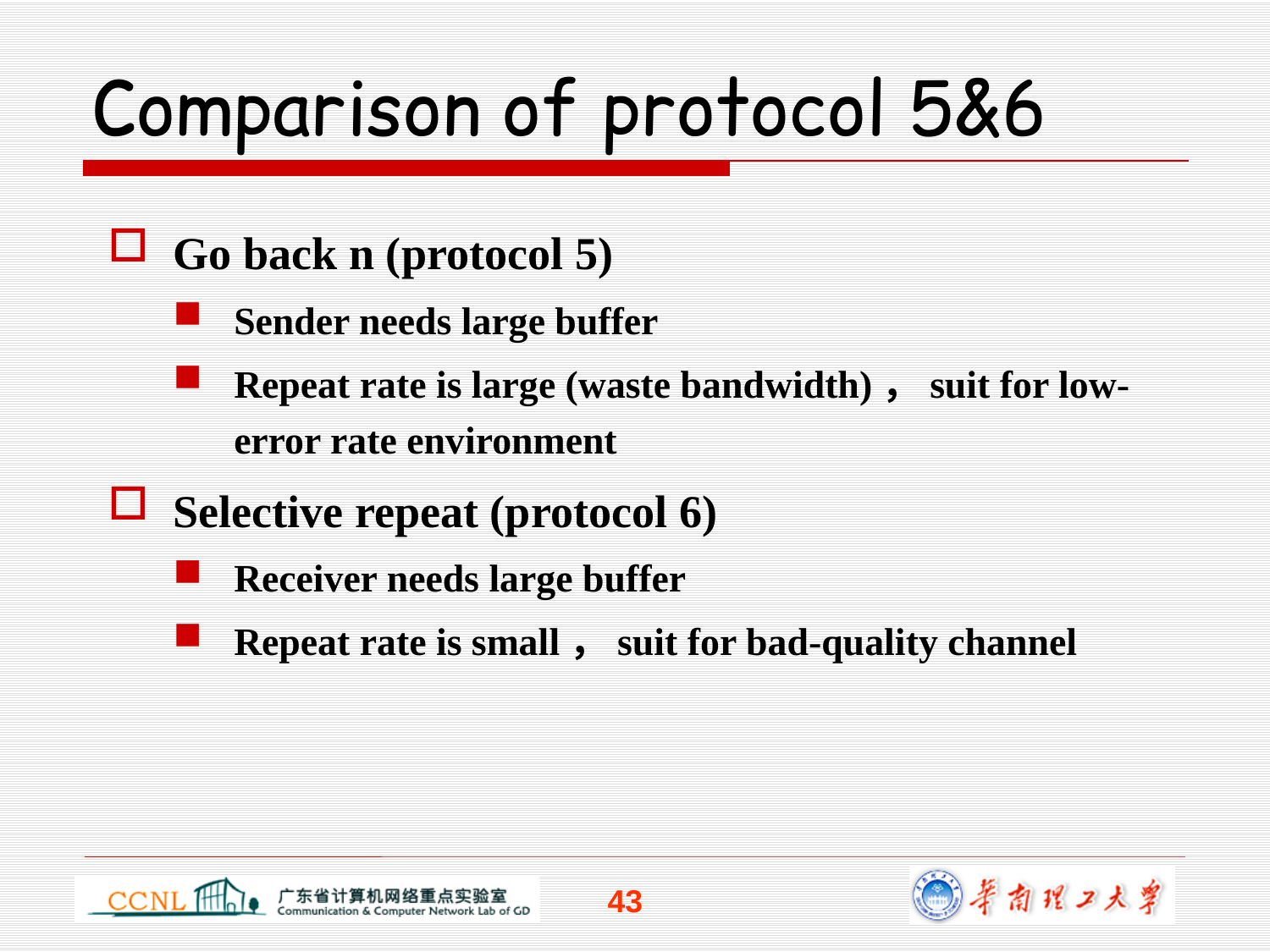

# Comparison of protocol 5&6
Go back n (protocol 5)
Sender needs large buffer
Repeat rate is large (waste bandwidth)，suit for low-error rate environment
Selective repeat (protocol 6)
Receiver needs large buffer
Repeat rate is small，suit for bad-quality channel